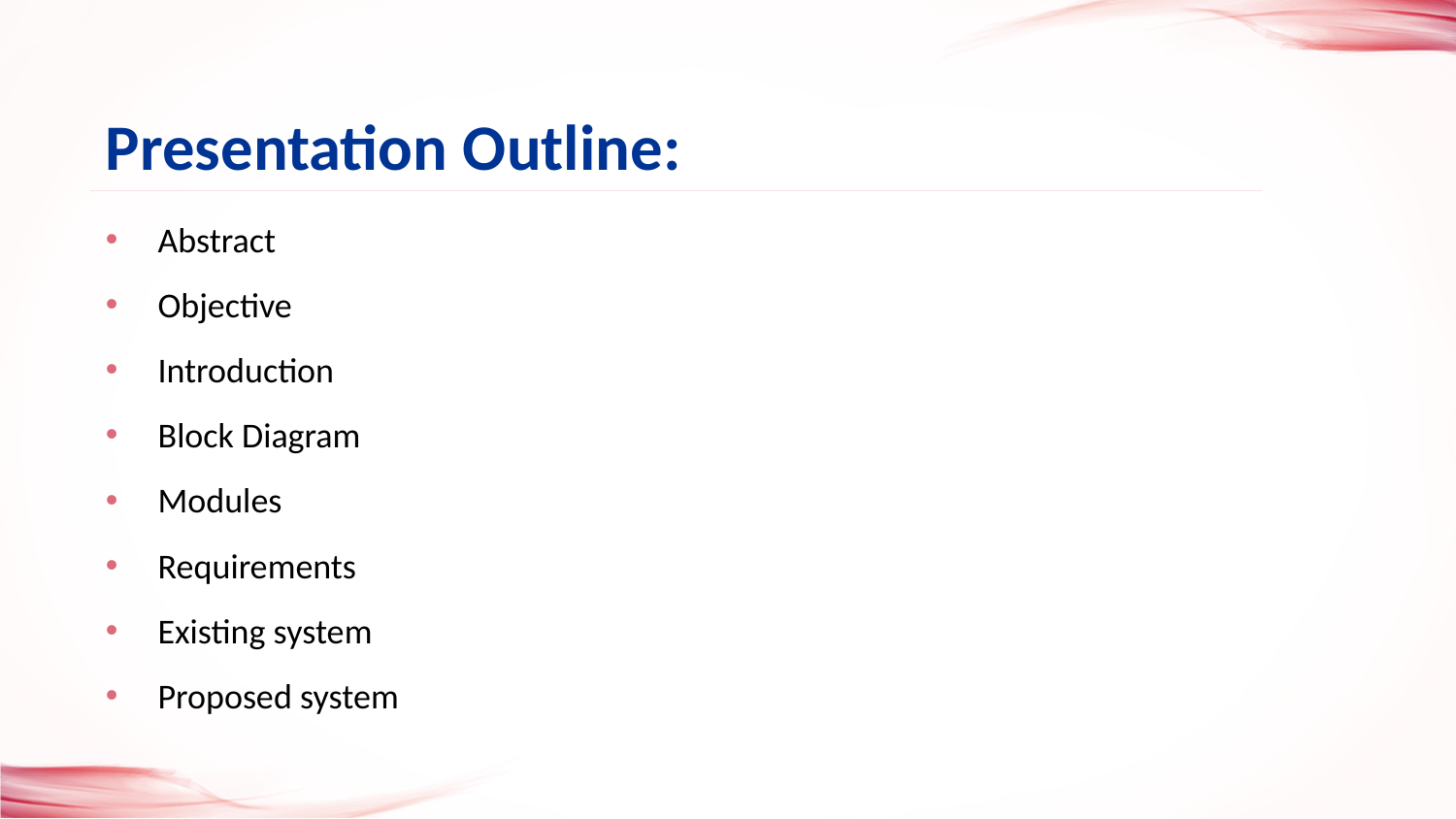

Presentation Outline:
# Abstract
Objective
Introduction
Block Diagram
Modules
Requirements
Existing system
Proposed system